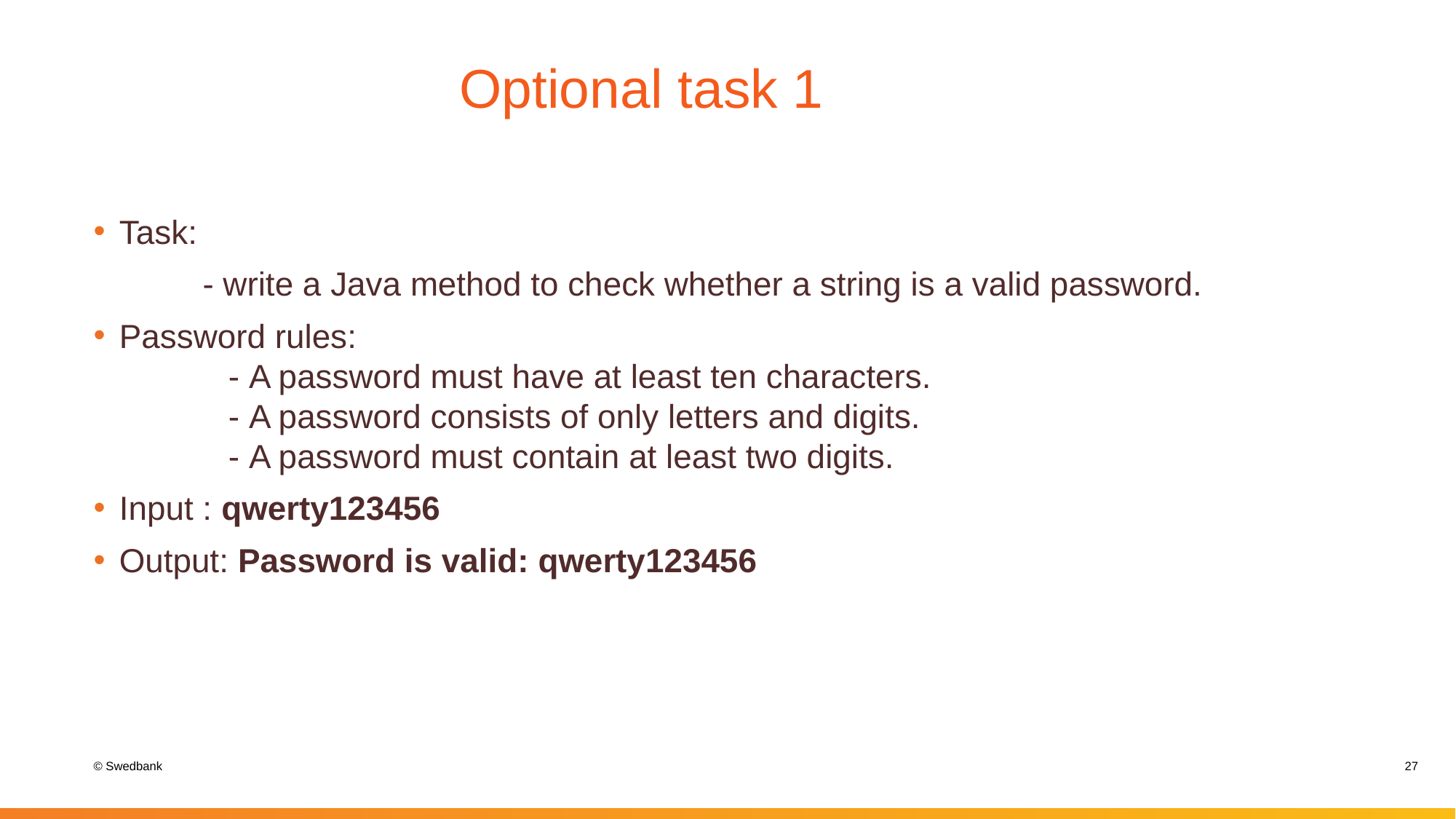

# Optional task 1
Task:
	- write a Java method to check whether a string is a valid password.
Password rules:
	- A password must have at least ten characters.
	- A password consists of only letters and digits.
	- A password must contain at least two digits.
Input : qwerty123456
Output: Password is valid: qwerty123456

27